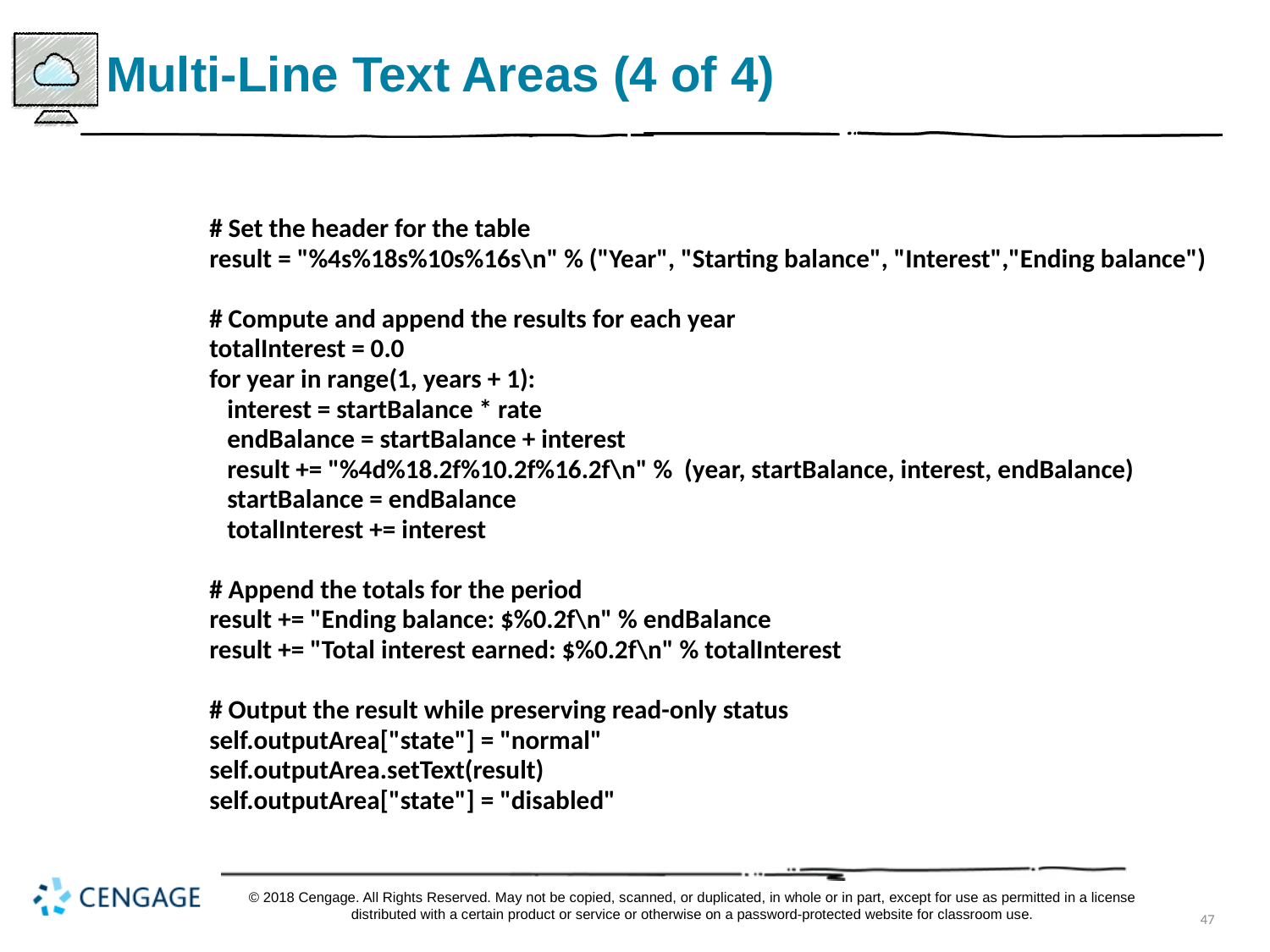

# Multi-Line Text Areas (4 of 4)
	# Set the header for the table
	result = "%4s%18s%10s%16s\n" % ("Year", "Starting balance", "Interest","Ending balance")

	# Compute and append the results for each year
	totalInterest = 0.0
	for year in range(1, years + 1):
	   interest = startBalance * rate
	   endBalance = startBalance + interest
	   result += "%4d%18.2f%10.2f%16.2f\n" %  (year, startBalance, interest, endBalance)
	   startBalance = endBalance
	   totalInterest += interest

	# Append the totals for the period
	result += "Ending balance: $%0.2f\n" % endBalance
	result += "Total interest earned: $%0.2f\n" % totalInterest

	# Output the result while preserving read-only status
	self.outputArea["state"] = "normal"
	self.outputArea.setText(result)
	self.outputArea["state"] = "disabled"
© 2018 Cengage. All Rights Reserved. May not be copied, scanned, or duplicated, in whole or in part, except for use as permitted in a license distributed with a certain product or service or otherwise on a password-protected website for classroom use.